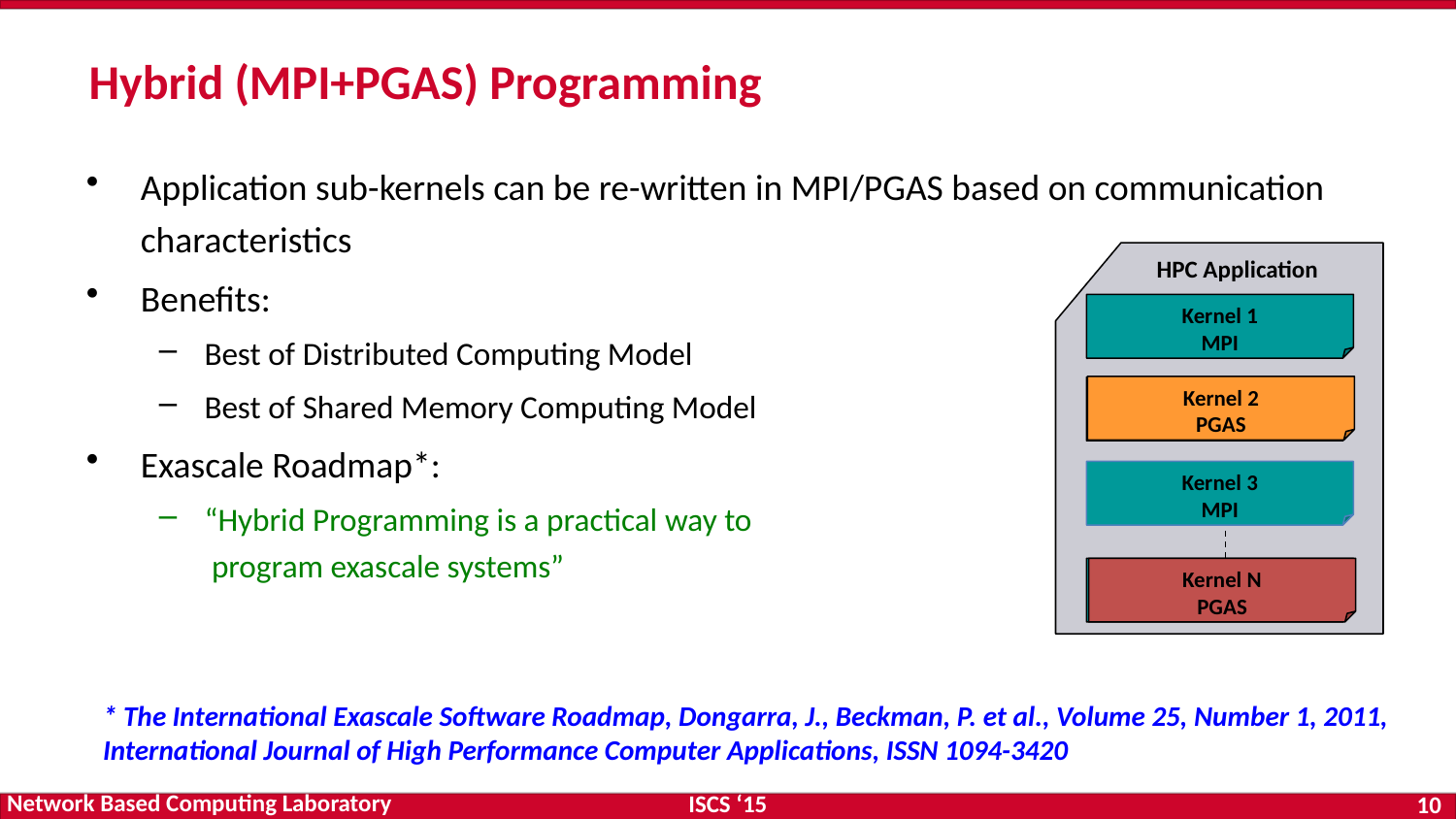

# Hybrid (MPI+PGAS) Programming
Application sub-kernels can be re-written in MPI/PGAS based on communication characteristics
Benefits:
Best of Distributed Computing Model
Best of Shared Memory Computing Model
Exascale Roadmap*:
“Hybrid Programming is a practical way to
 program exascale systems”

HPC Application
Kernel 1
MPI
Kernel 2
PGAS
Kernel 2
MPI
Kernel 3
MPI
Kernel N
MPI
Kernel N
PGAS
* The International Exascale Software Roadmap, Dongarra, J., Beckman, P. et al., Volume 25, Number 1, 2011, International Journal of High Performance Computer Applications, ISSN 1094-3420